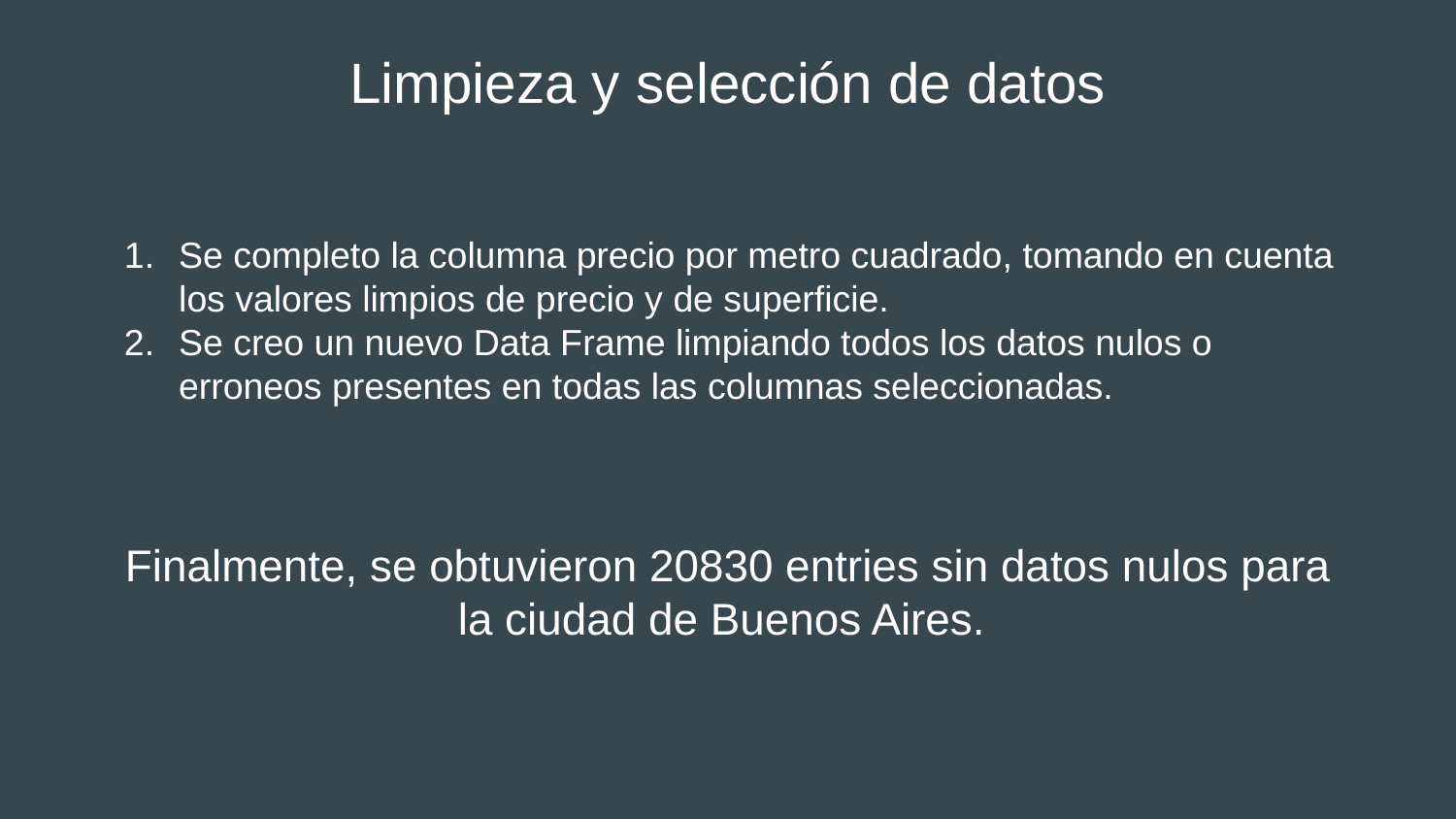

# Limpieza y selección de datos
Se completo la columna precio por metro cuadrado, tomando en cuenta los valores limpios de precio y de superficie.
Se creo un nuevo Data Frame limpiando todos los datos nulos o erroneos presentes en todas las columnas seleccionadas.

Finalmente, se obtuvieron 20830 entries sin datos nulos para la ciudad de Buenos Aires.